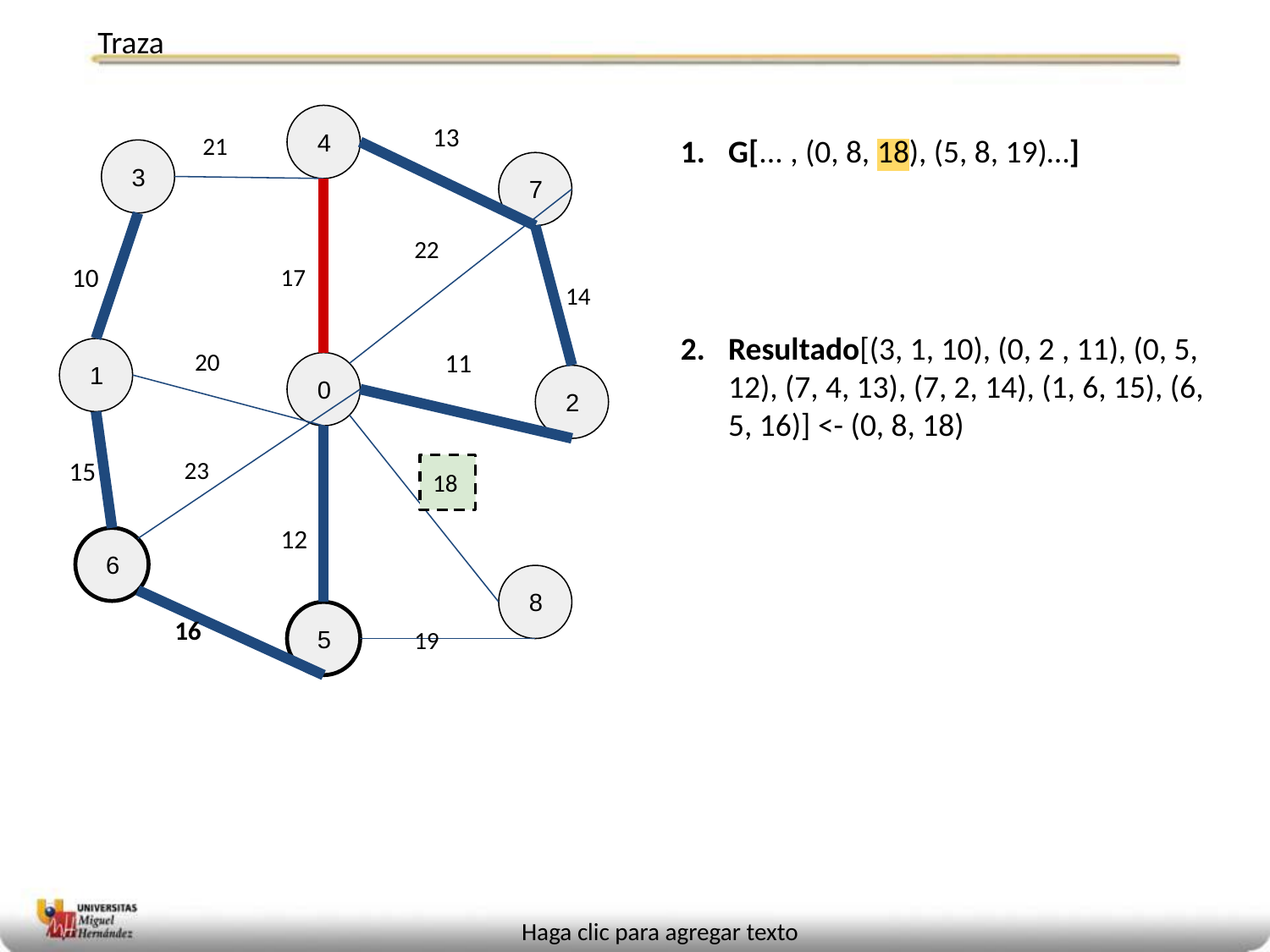

# Traza
 4
13
21
G[... , (0, 8, 18), (5, 8, 19)…]

Resultado[(3, 1, 10), (0, 2 , 11), (0, 5, 12), (7, 4, 13), (7, 2, 14), (1, 6, 15), (6, 5, 16)] <- (0, 8, 18)
 3
 7
22
10
17
14
20
11
 1
 0
 2
23
15
18
12
 6
 8
16
 5
19
Haga clic para agregar texto